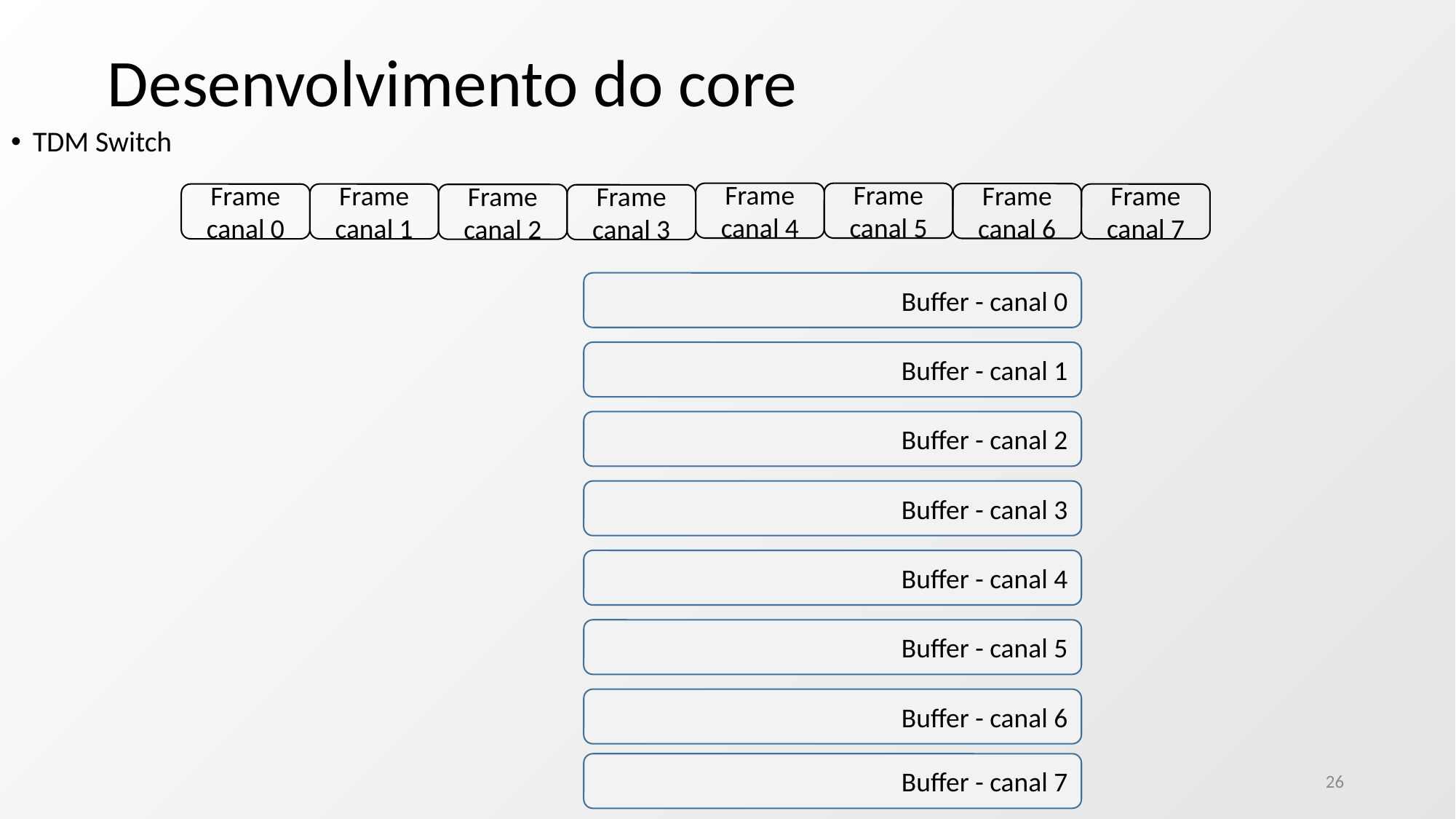

# Desenvolvimento do core
TDM Switch

Frame canal 4
Frame canal 5
Frame canal 6
Frame canal 0
Frame canal 1
Frame canal 7
Frame canal 2
Frame canal 3
Buffer - canal 0
Buffer - canal 1
Buffer - canal 2
Buffer - canal 3
Buffer - canal 4
Buffer - canal 5
Buffer - canal 6
Buffer - canal 7
26